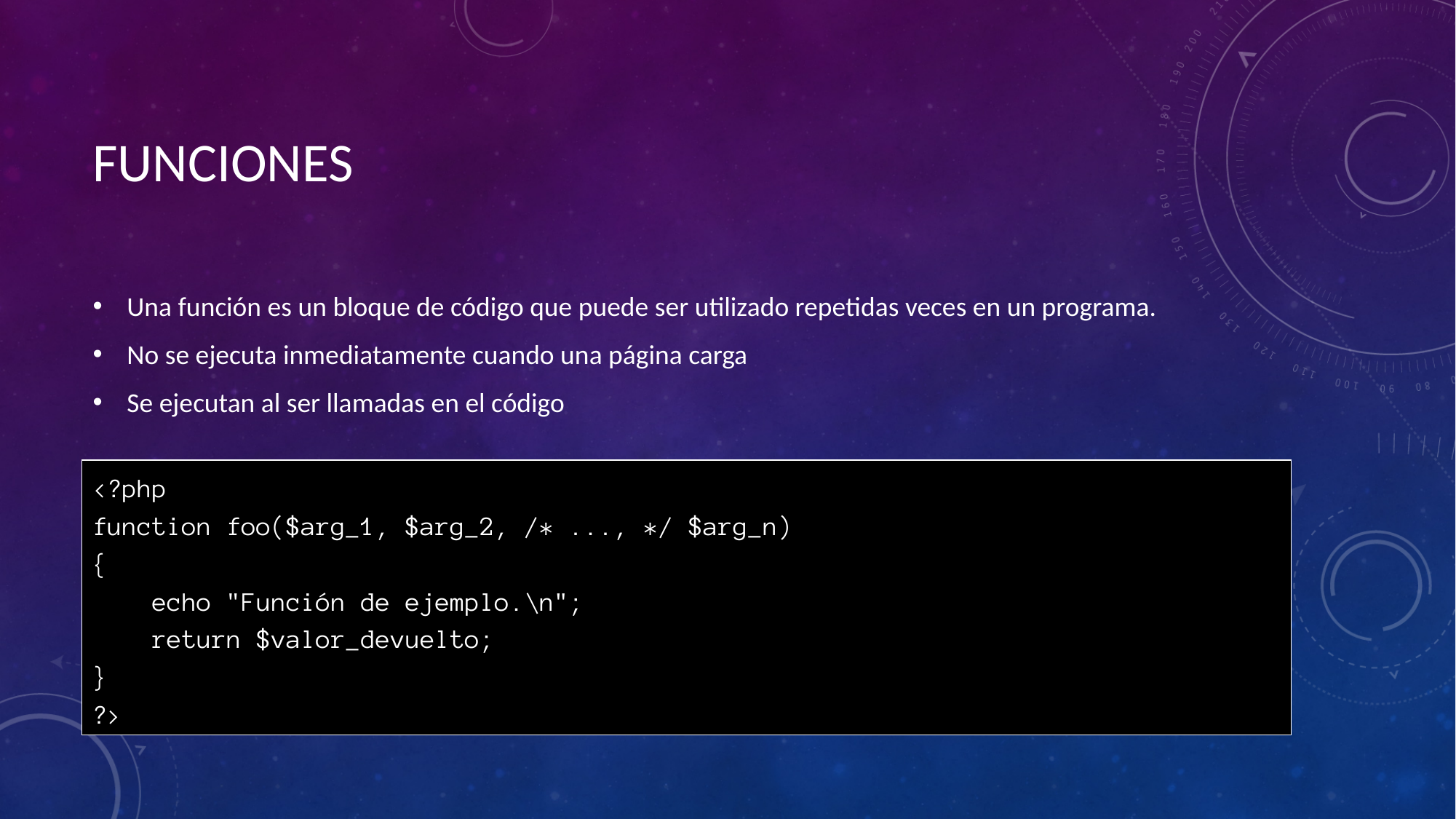

# FUNCIONES
Una función es un bloque de código que puede ser utilizado repetidas veces en un programa.
No se ejecuta inmediatamente cuando una página carga
Se ejecutan al ser llamadas en el código
<?php
function foo($arg_1, $arg_2, /* ..., */ $arg_n)
{
    echo "Función de ejemplo.\n";
    return $valor_devuelto;
}
?>